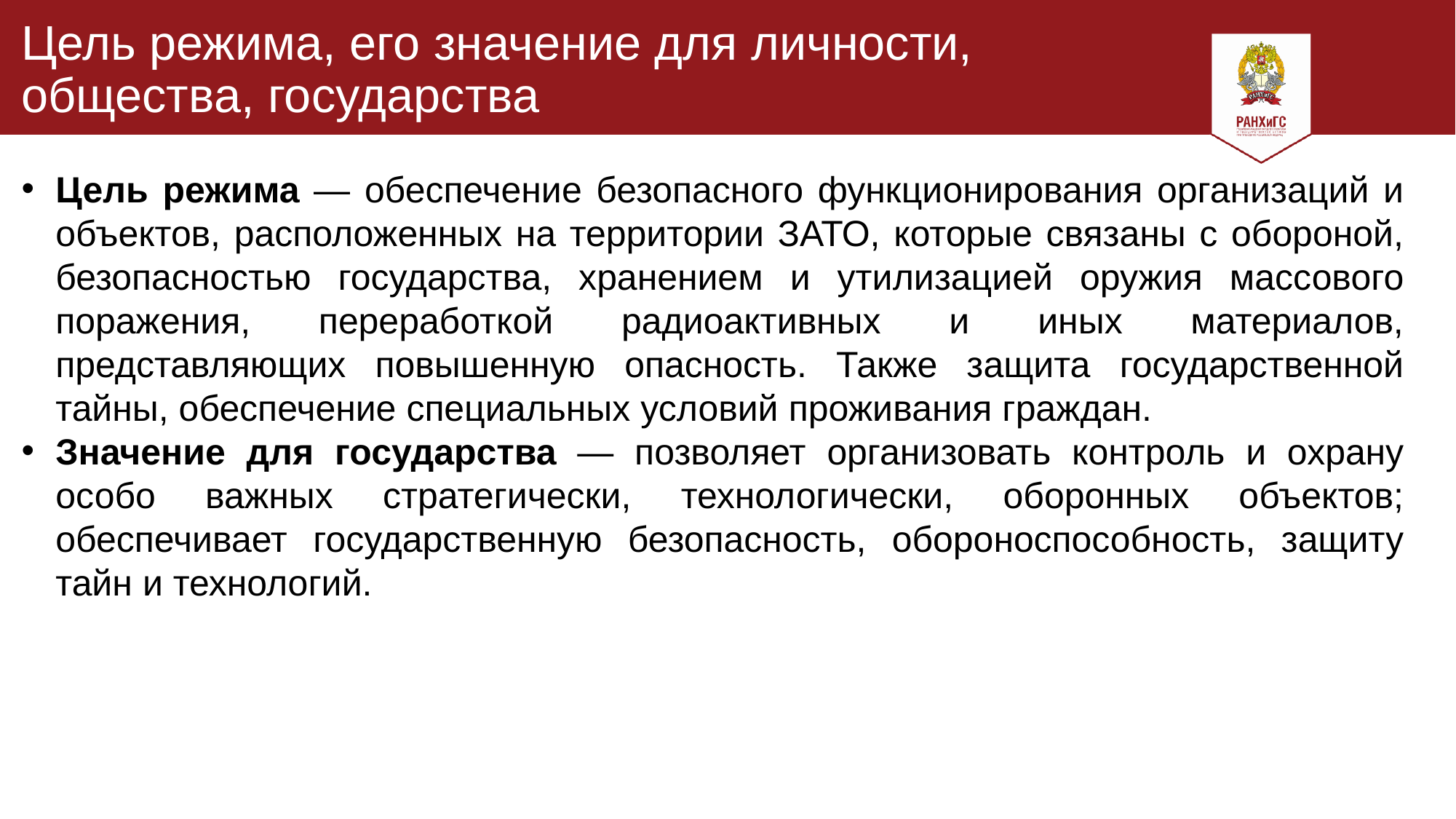

# Цель режима, его значение для личности, общества, государства
Цель режима — обеспечение безопасного функционирования организаций и объектов, расположенных на территории ЗАТО, которые связаны с обороной, безопасностью государства, хранением и утилизацией оружия массового поражения, переработкой радиоактивных и иных материалов, представляющих повышенную опасность. Также защита государственной тайны, обеспечение специальных условий проживания граждан.
Значение для государства — позволяет организовать контроль и охрану особо важных стратегически, технологически, оборонных объектов; обеспечивает государственную безопасность, обороноспособность, защиту тайн и технологий.